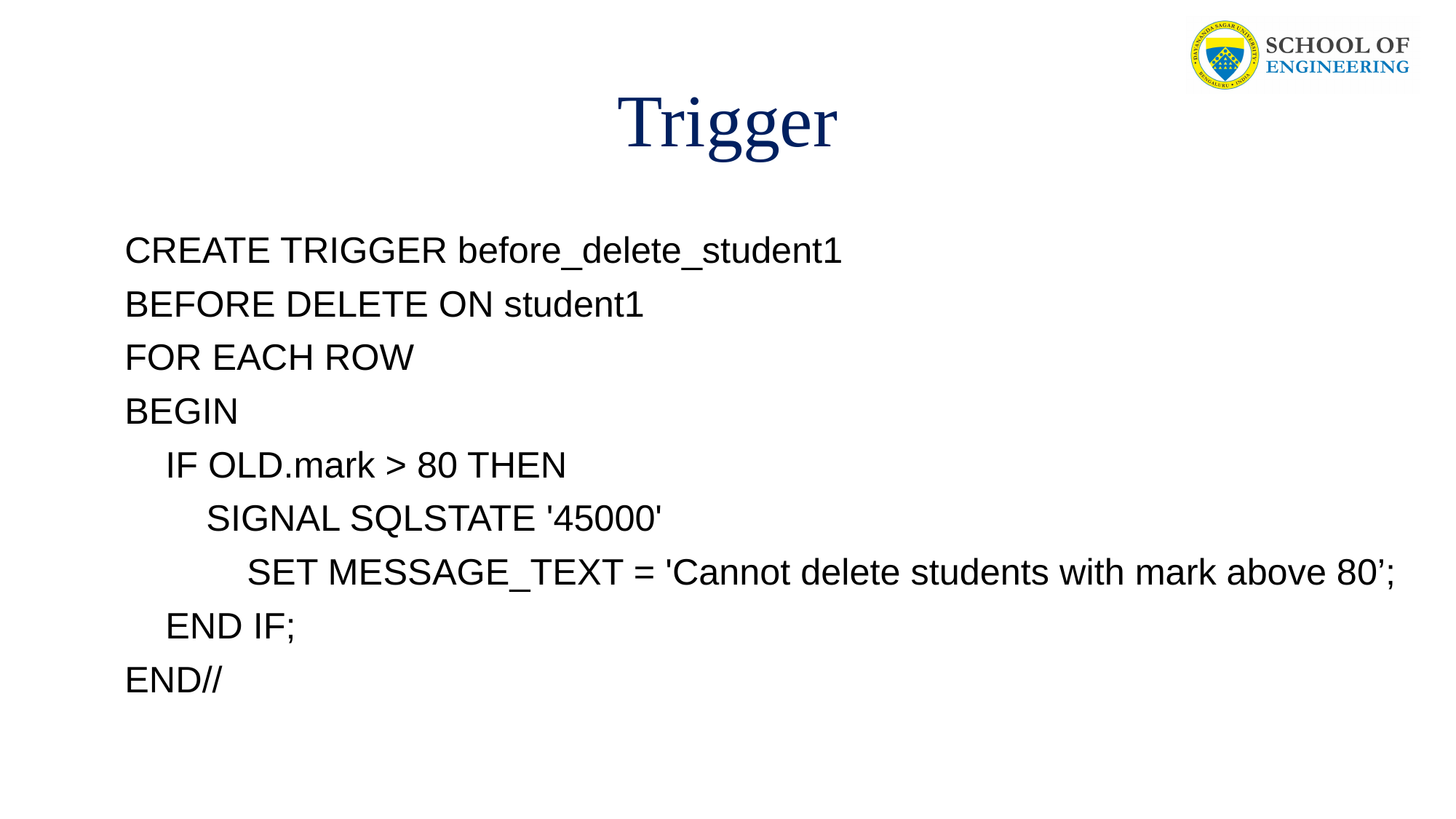

# Trigger

CREATE TRIGGER before_delete_student1
BEFORE DELETE ON student1
FOR EACH ROW
BEGIN
    IF OLD.mark > 80 THEN
        SIGNAL SQLSTATE '45000'
            SET MESSAGE_TEXT = 'Cannot delete students with mark above 80’;
    END IF;
END//